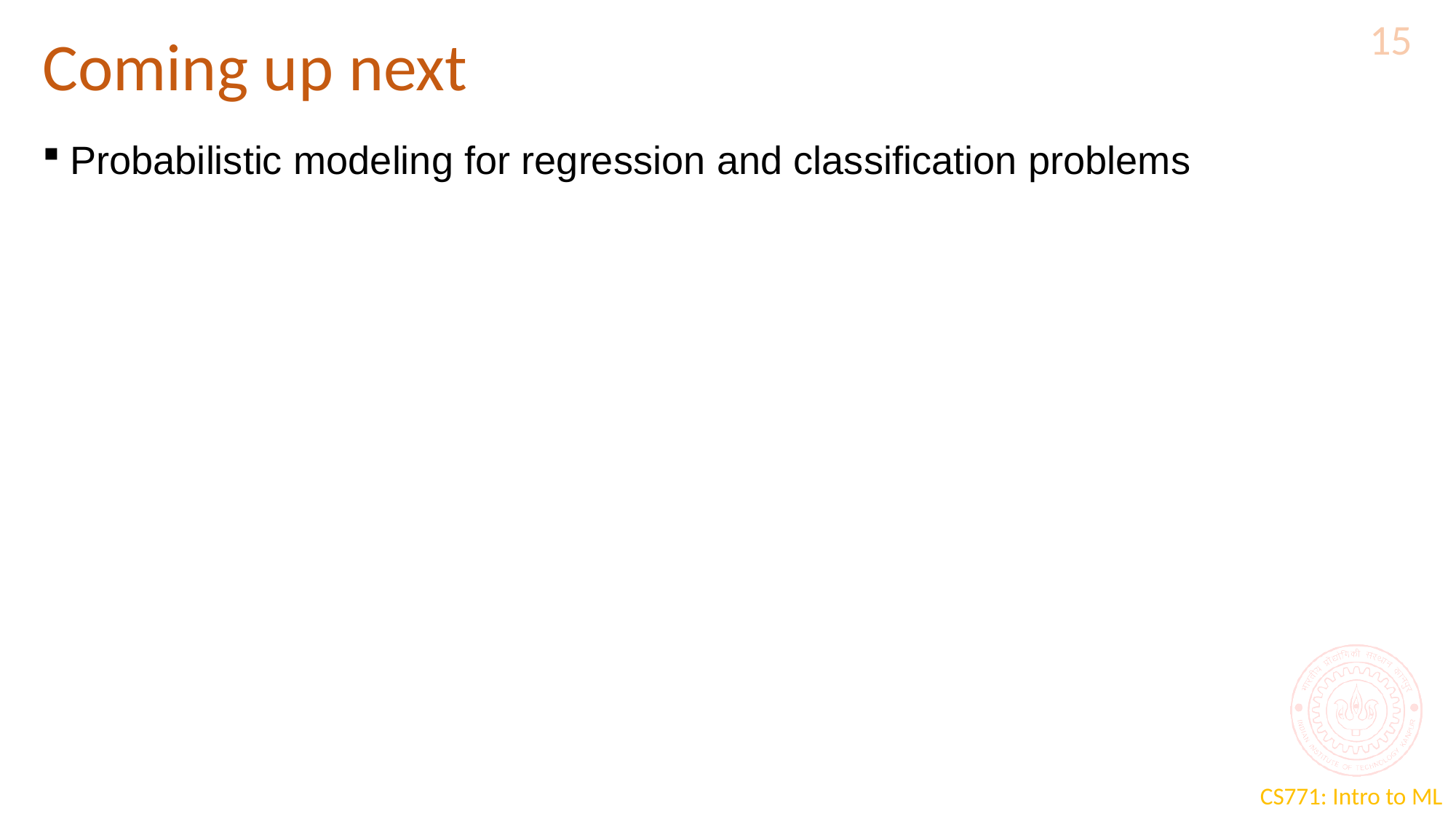

15
# Coming up next
Probabilistic modeling for regression and classification problems